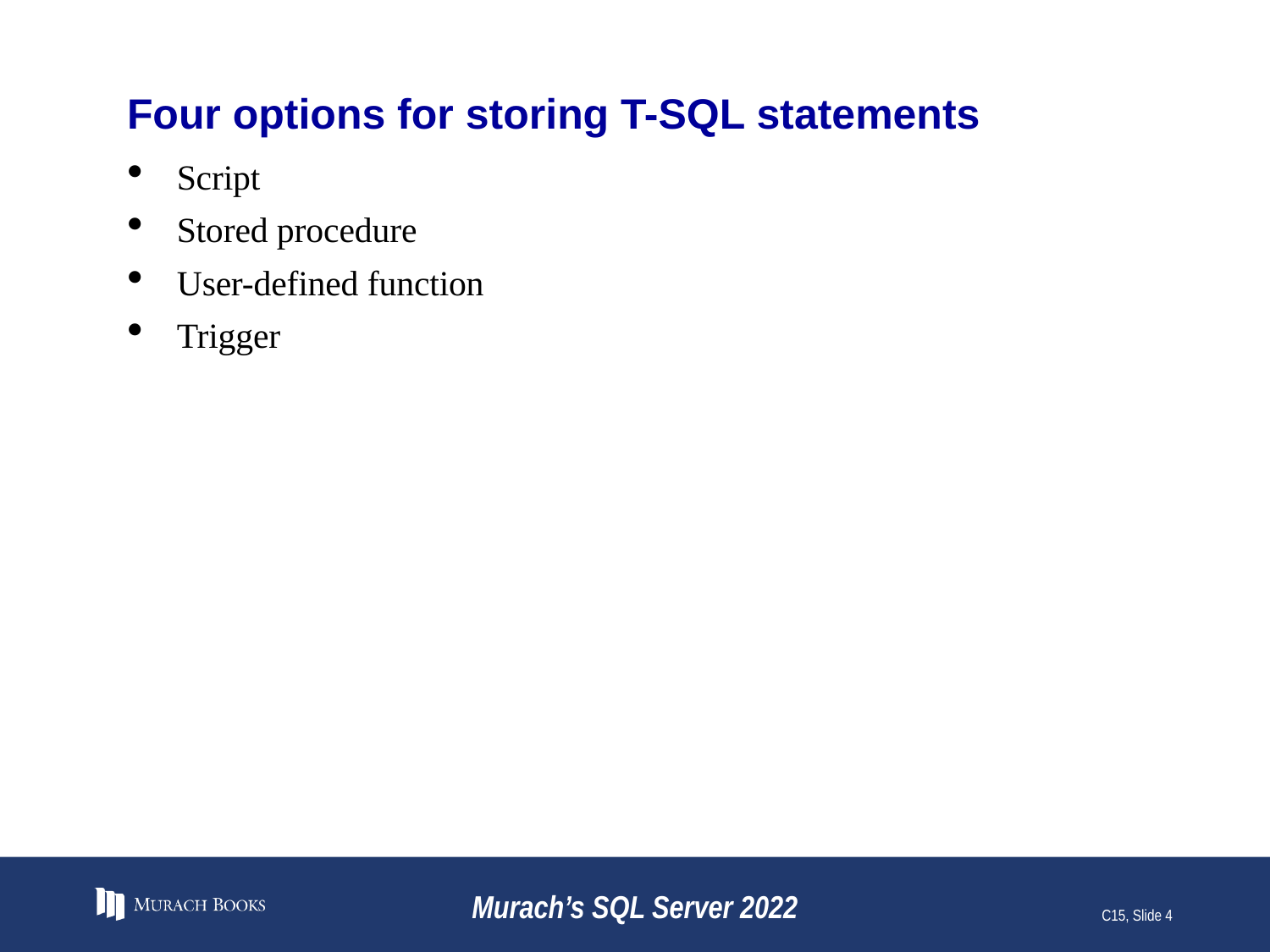

# Four options for storing T-SQL statements
Script
Stored procedure
User-defined function
Trigger

Murach’s SQL Server 2022

C15, Slide 4